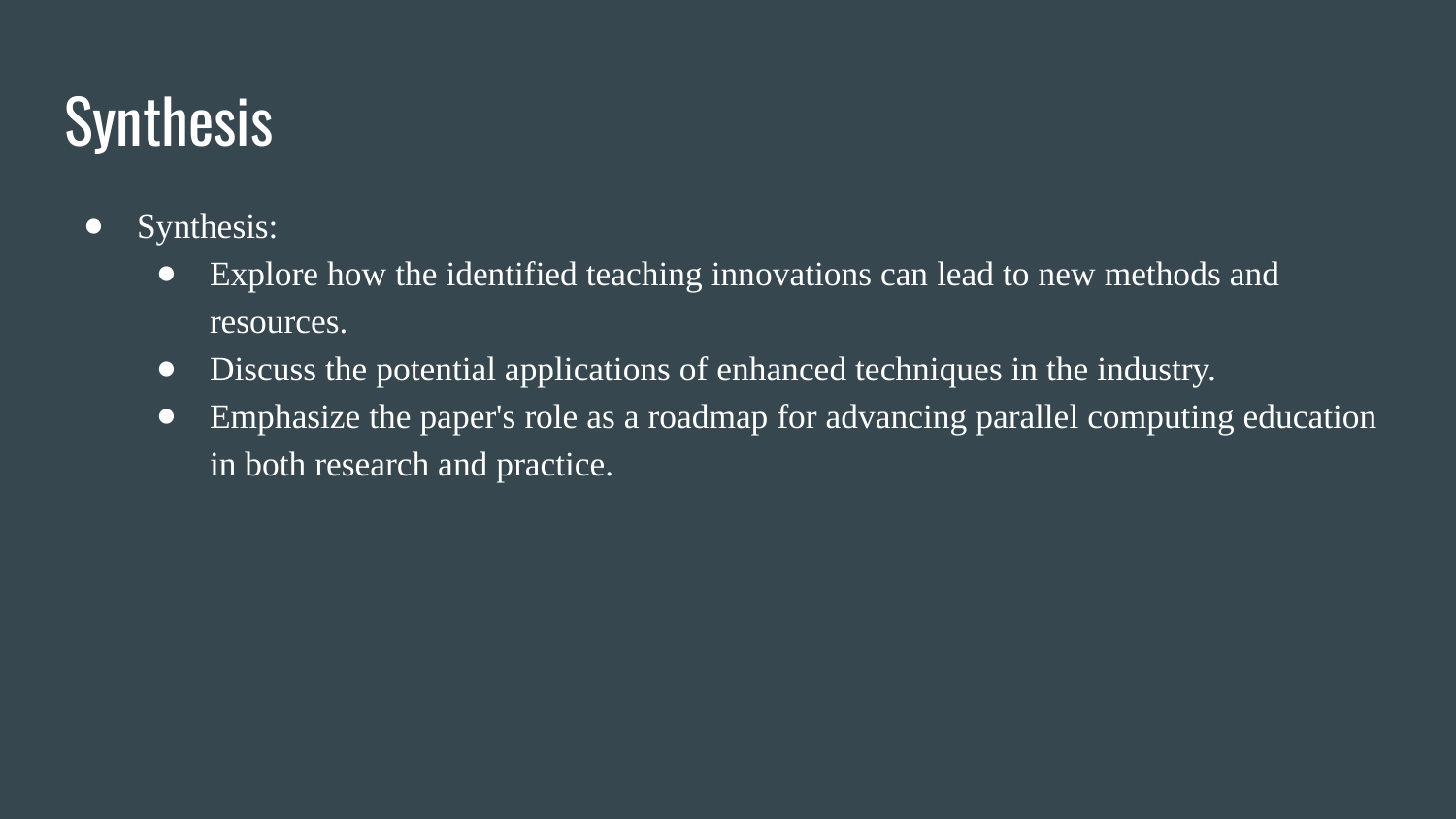

# Synthesis

Synthesis:
Explore how the identified teaching innovations can lead to new methods and resources.
Discuss the potential applications of enhanced techniques in the industry.
Emphasize the paper's role as a roadmap for advancing parallel computing education in both research and practice.